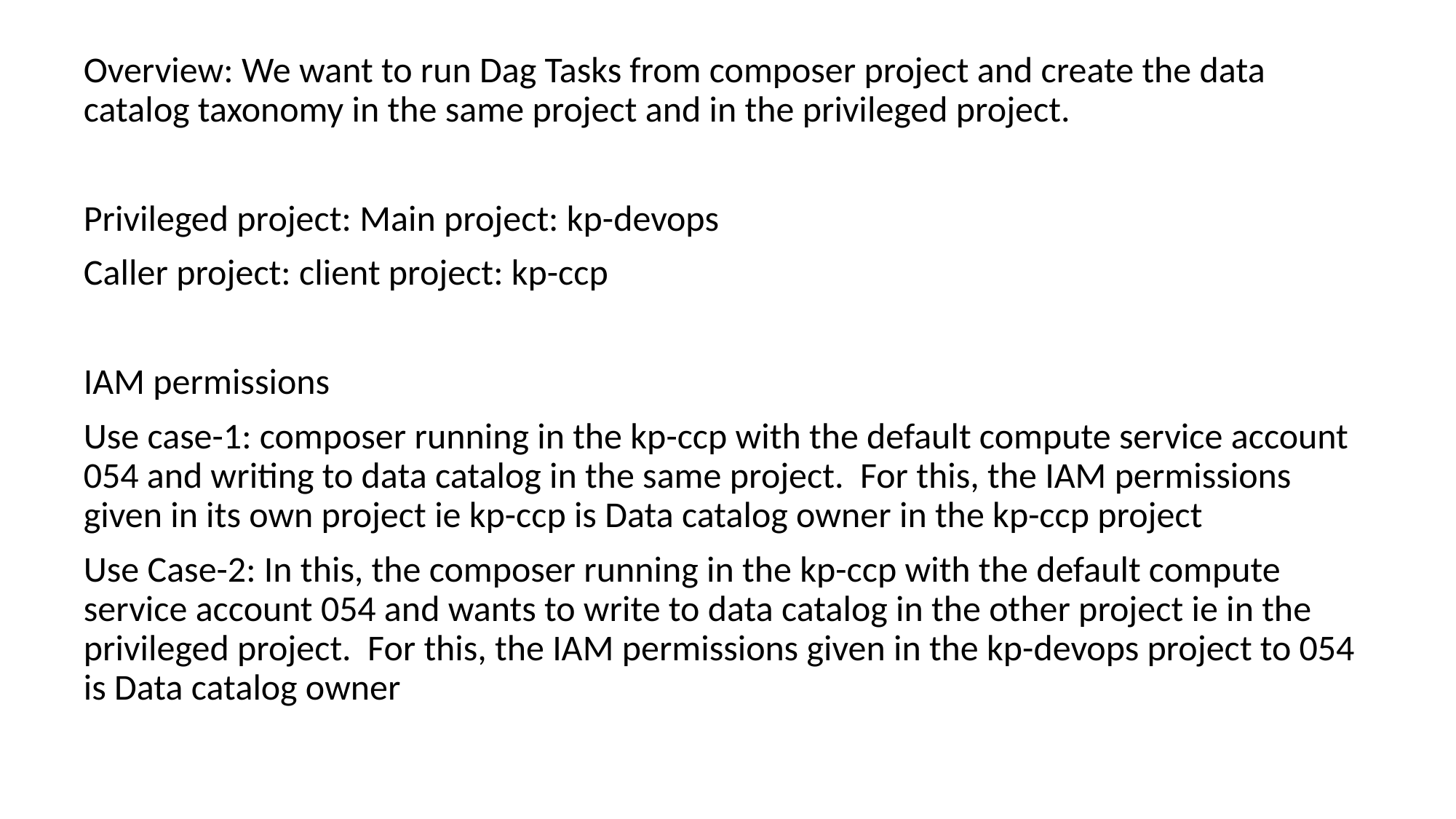

Overview: We want to run Dag Tasks from composer project and create the data catalog taxonomy in the same project and in the privileged project.

Privileged project: Main project: kp-devops
Caller project: client project: kp-ccp

IAM permissions
Use case-1: composer running in the kp-ccp with the default compute service account 054 and writing to data catalog in the same project.  For this, the IAM permissions given in its own project ie kp-ccp is Data catalog owner in the kp-ccp project
Use Case-2: In this, the composer running in the kp-ccp with the default compute service account 054 and wants to write to data catalog in the other project ie in the privileged project.  For this, the IAM permissions given in the kp-devops project to 054 is Data catalog owner